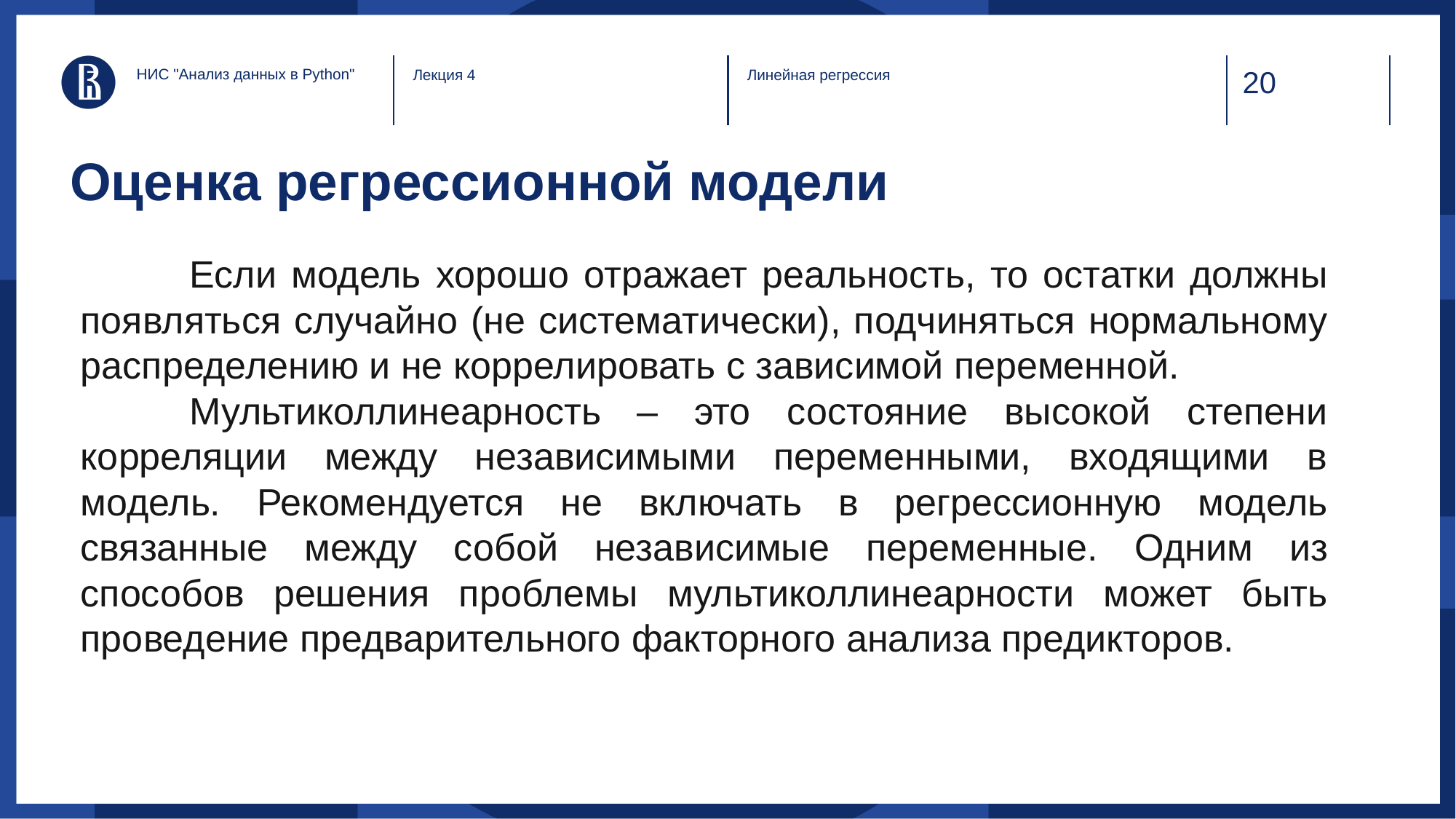

НИС "Анализ данных в Python"
Лекция 4
Линейная регрессия
# Оценка регрессионной модели
	Если модель хорошо отражает реальность, то остатки должны появляться случайно (не систематически), подчиняться нормальному распределению и не коррелировать с зависимой переменной.
	Мультиколлинеарность – это состояние высокой степени корреляции между независимыми переменными, входящими в модель. Рекомендуется не включать в регрессионную модель связанные между собой независимые переменные. Одним из способов решения проблемы мультиколлинеарности может быть проведение предварительного факторного анализа предикторов.